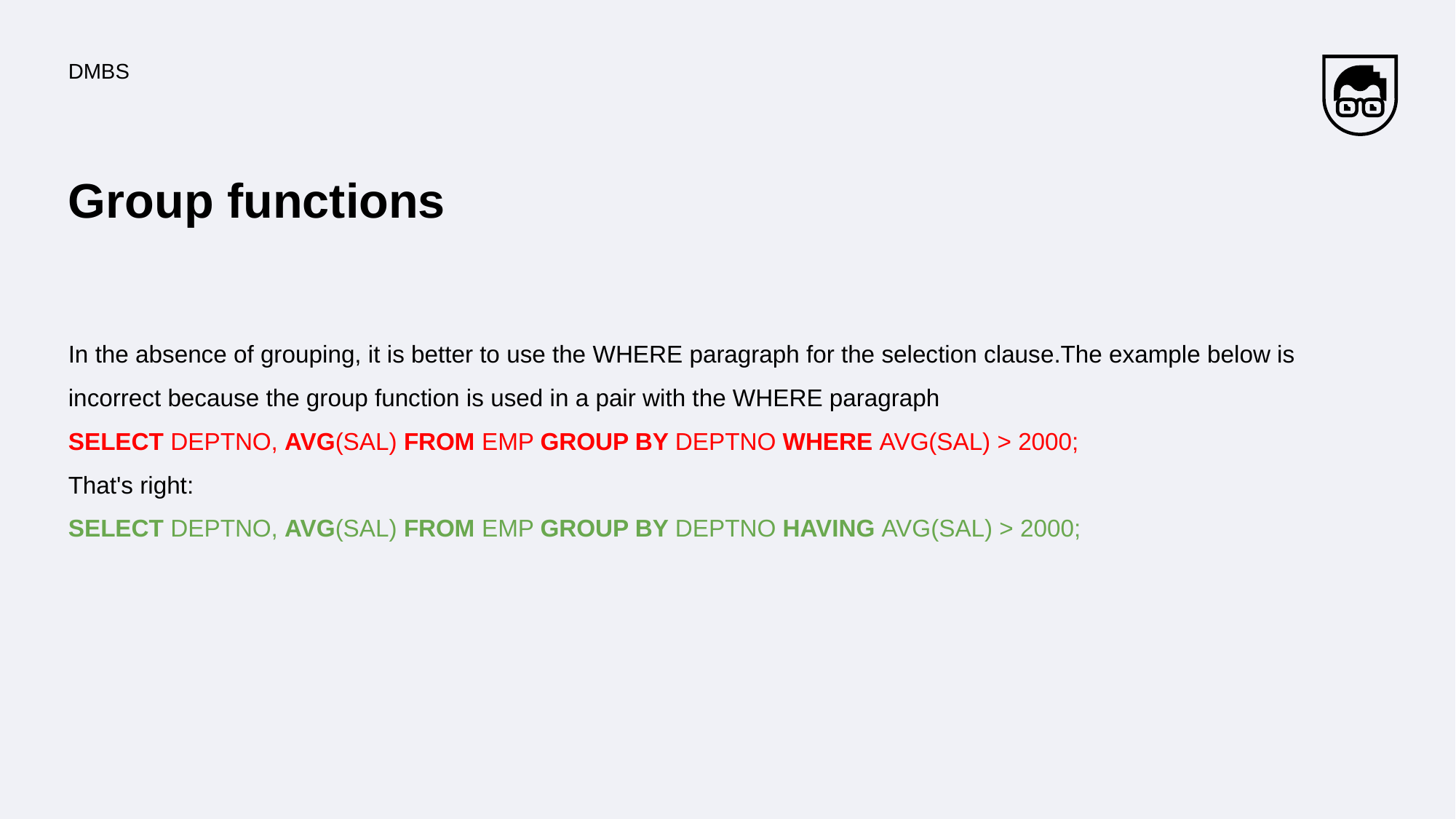

DMBS
# Group functions
In the absence of grouping, it is better to use the WHERE paragraph for the selection clause.The example below is incorrect because the group function is used in a pair with the WHERE paragraph
SELECT DEPTNO, AVG(SAL) FROM EMP GROUP BY DEPTNO WHERE AVG(SAL) > 2000;
That's right:
SELECT DEPTNO, AVG(SAL) FROM EMP GROUP BY DEPTNO HAVING AVG(SAL) > 2000;